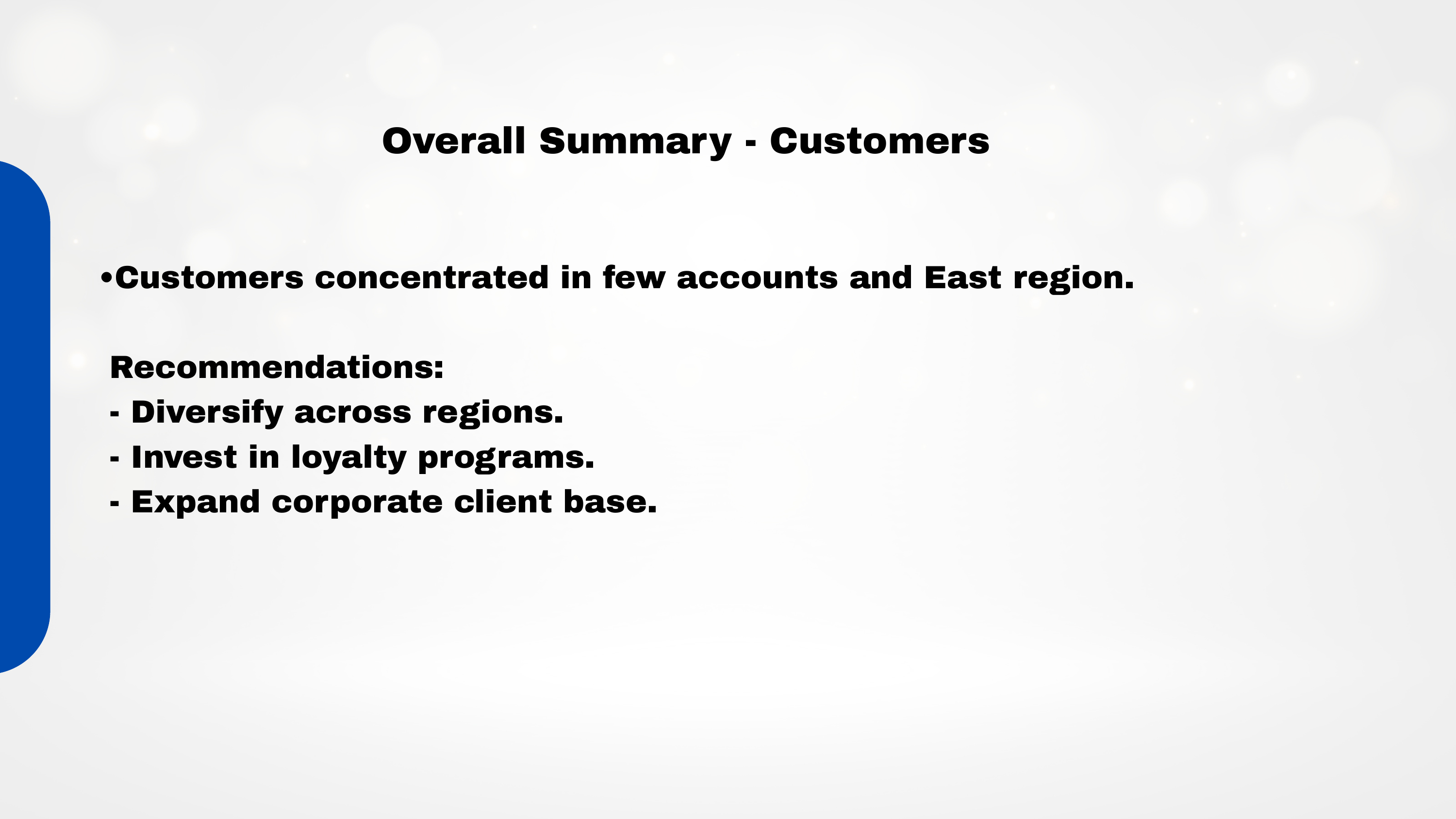

Overall Summary - Customers

•Customers concentrated in few accounts and East region.

 Recommendations:
 - Diversify across regions.
 - Invest in loyalty programs.
 - Expand corporate client base.